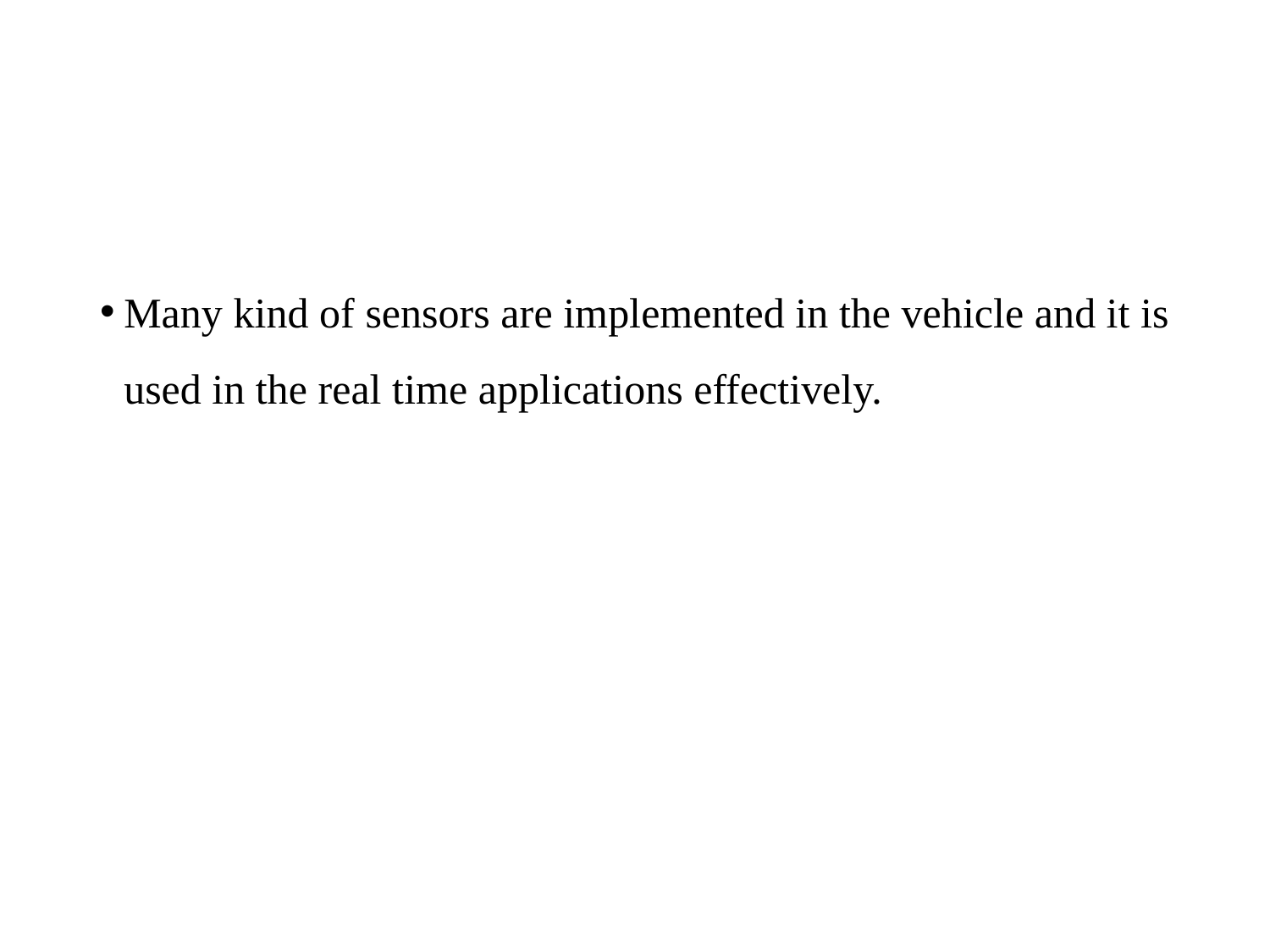

Many kind of sensors are implemented in the vehicle and it is used in the real time applications effectively.